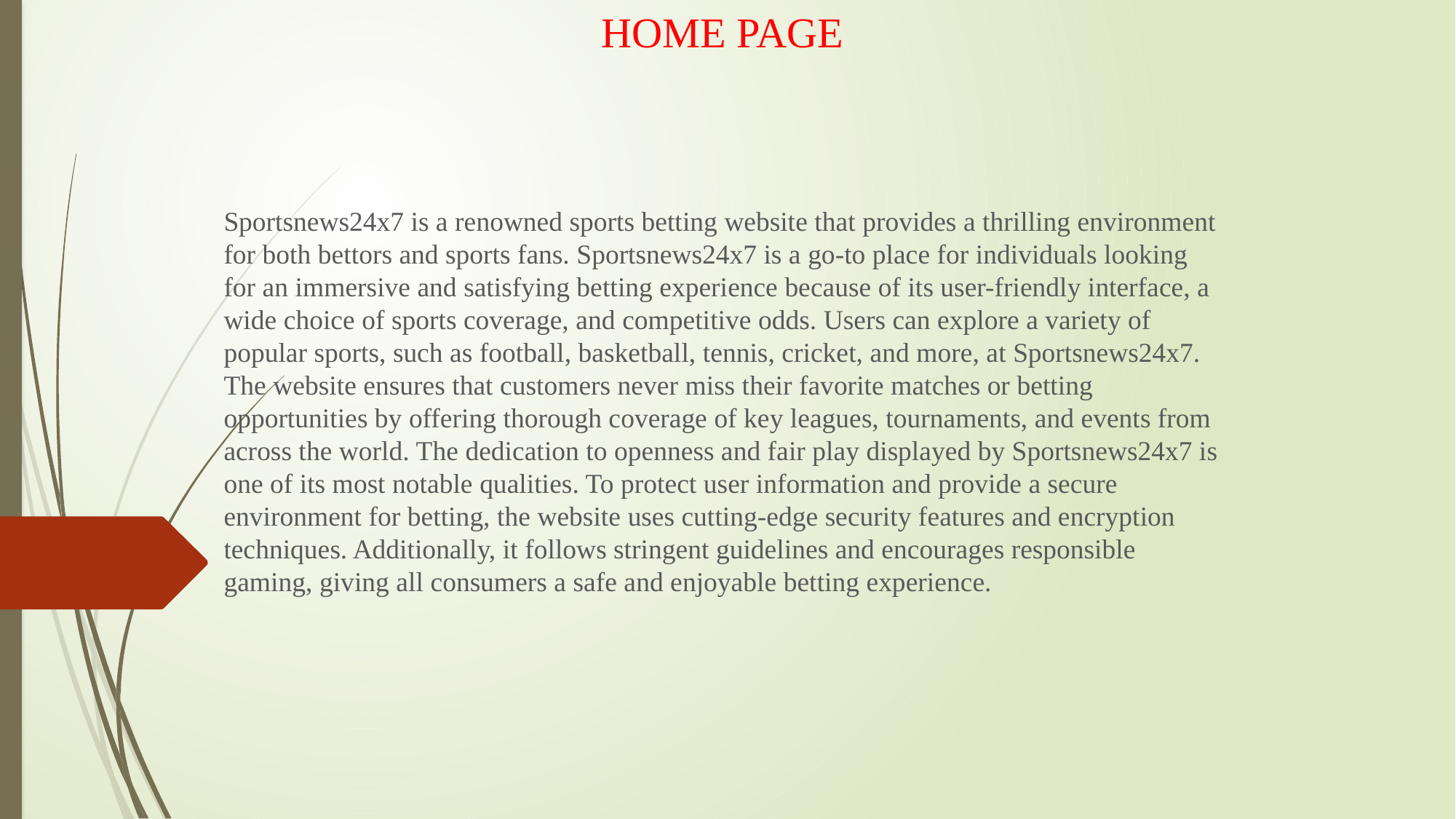

HOME PAGE

Sportsnews24x7 is a renowned sports betting website that provides a thrilling environment for both bettors and sports fans. Sportsnews24x7 is a go-to place for individuals looking for an immersive and satisfying betting experience because of its user-friendly interface, a wide choice of sports coverage, and competitive odds. Users can explore a variety of popular sports, such as football, basketball, tennis, cricket, and more, at Sportsnews24x7. The website ensures that customers never miss their favorite matches or betting opportunities by offering thorough coverage of key leagues, tournaments, and events from across the world. The dedication to openness and fair play displayed by Sportsnews24x7 is one of its most notable qualities. To protect user information and provide a secure environment for betting, the website uses cutting-edge security features and encryption techniques. Additionally, it follows stringent guidelines and encourages responsible gaming, giving all consumers a safe and enjoyable betting experience.